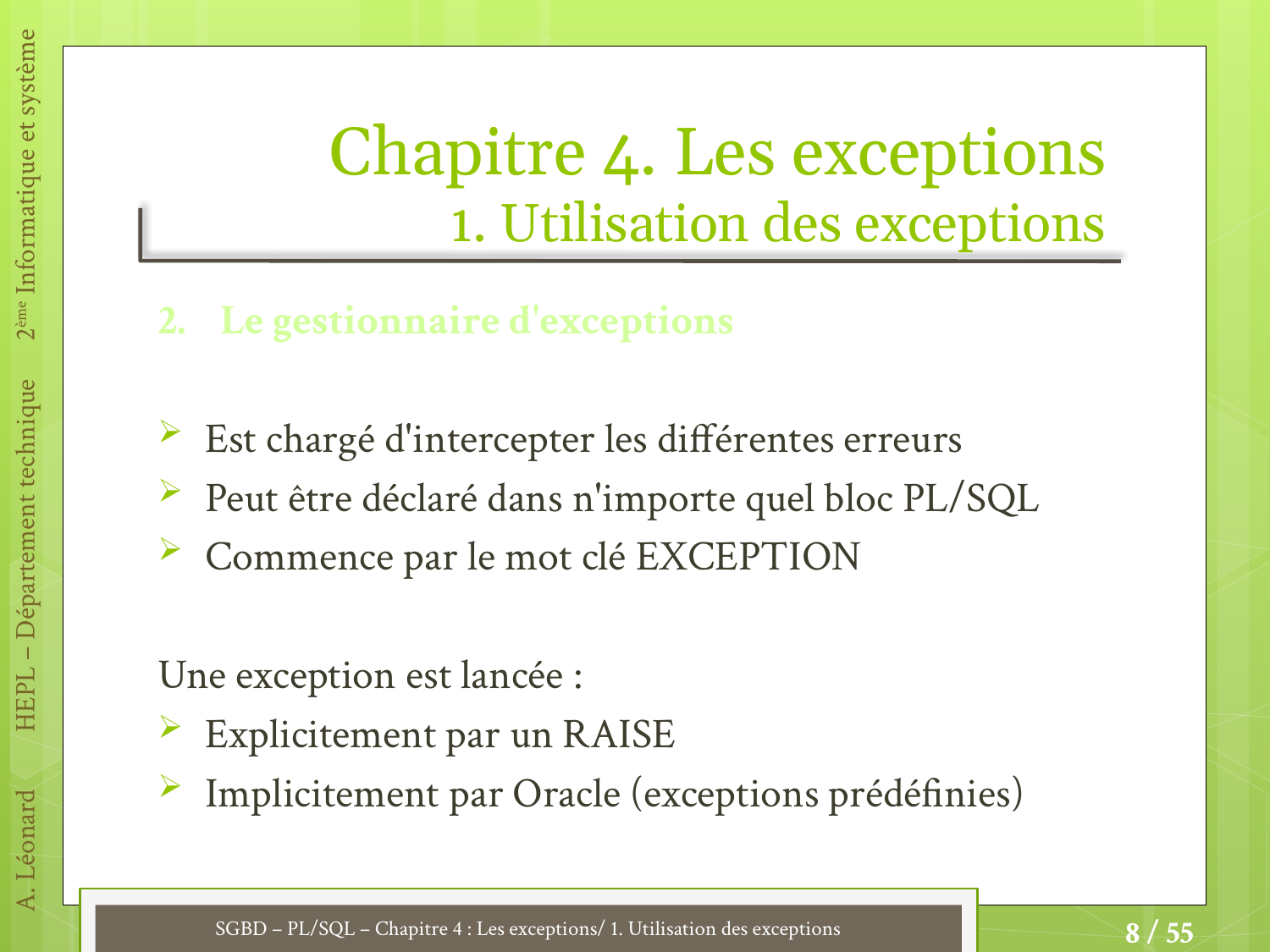

# Chapitre 4. Les exceptions 1. Utilisation des exceptions
2.    Le gestionnaire d'exceptions

Est chargé d'intercepter les différentes erreurs
Peut être déclaré dans n'importe quel bloc PL/SQL
Commence par le mot clé EXCEPTION

Une exception est lancée :
Explicitement par un RAISE
Implicitement par Oracle (exceptions prédéfinies)
SGBD – PL/SQL – Chapitre 4 : Les exceptions/ 1. Utilisation des exceptions